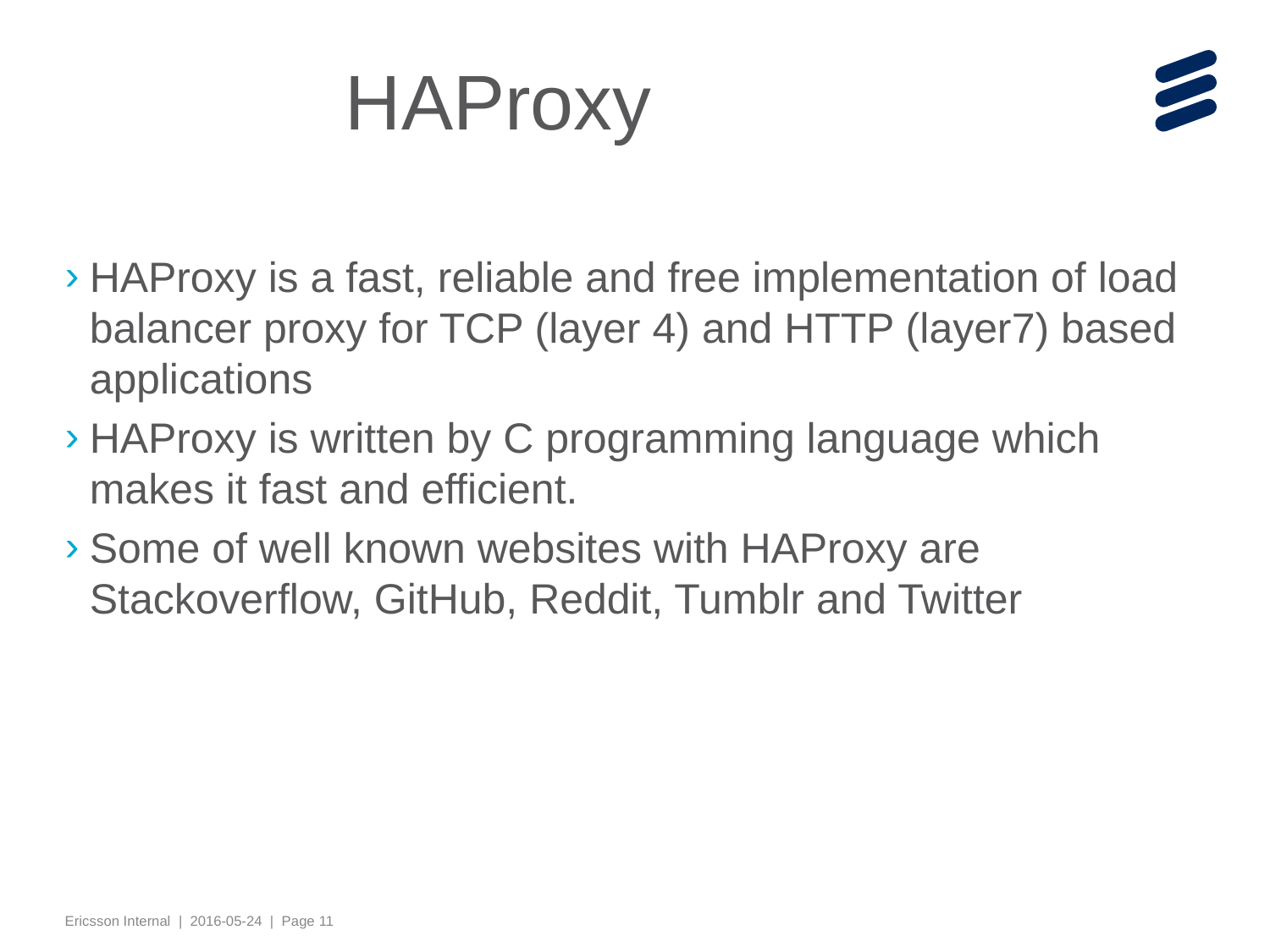

# HAProxy
HAProxy is a fast, reliable and free implementation of load balancer proxy for TCP (layer 4) and HTTP (layer7) based applications
HAProxy is written by C programming language which makes it fast and efficient.
Some of well known websites with HAProxy are Stackoverflow, GitHub, Reddit, Tumblr and Twitter